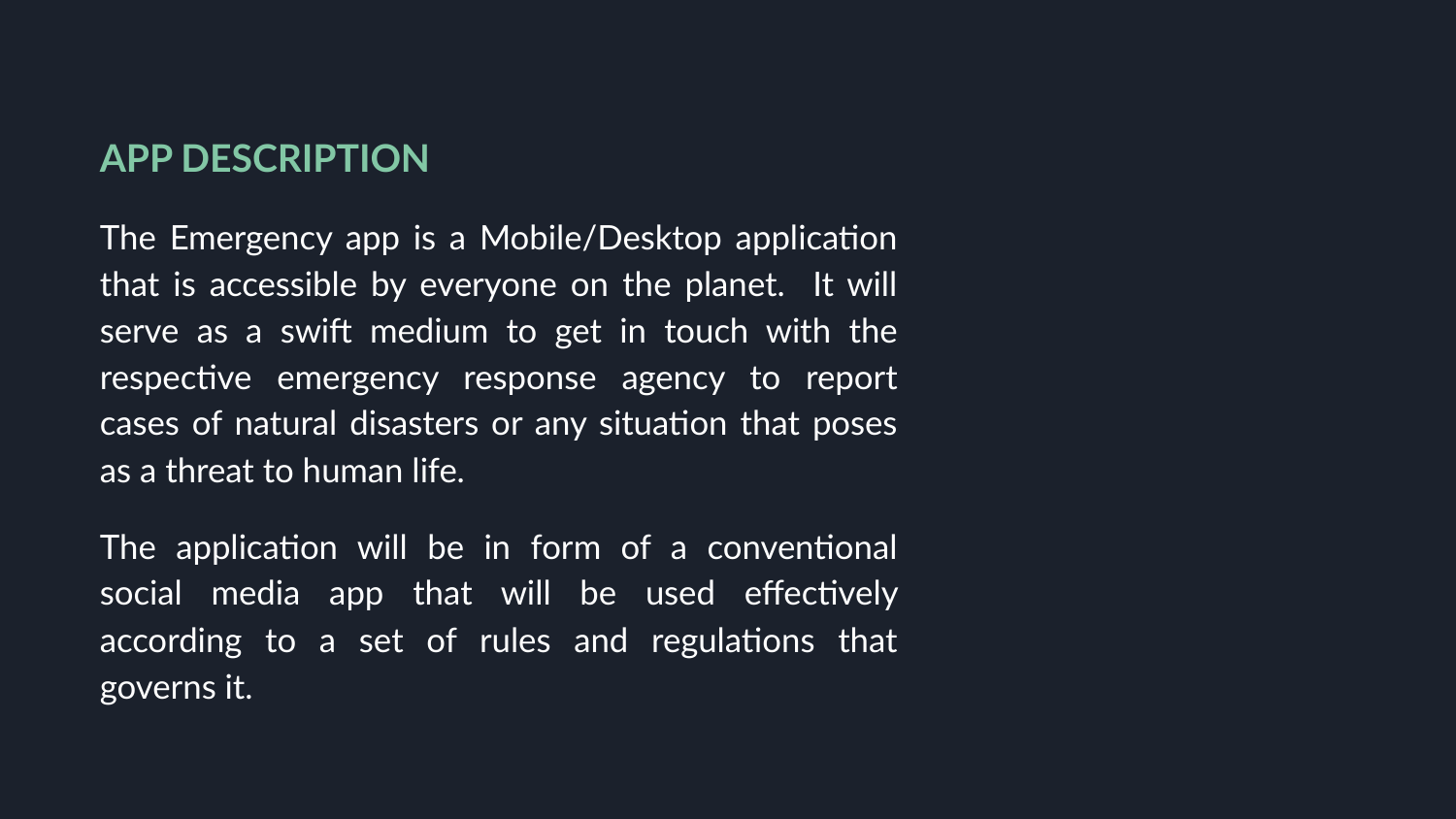

Selling your idea
APP DESCRIPTION
The Emergency app is a Mobile/Desktop application that is accessible by everyone on the planet.  It will serve as a swift medium to get in touch with the respective emergency response agency to report cases of natural disasters or any situation that poses as a threat to human life.
The application will be in form of a conventional social media app that will be used effectively according to a set of rules and regulations that governs it.